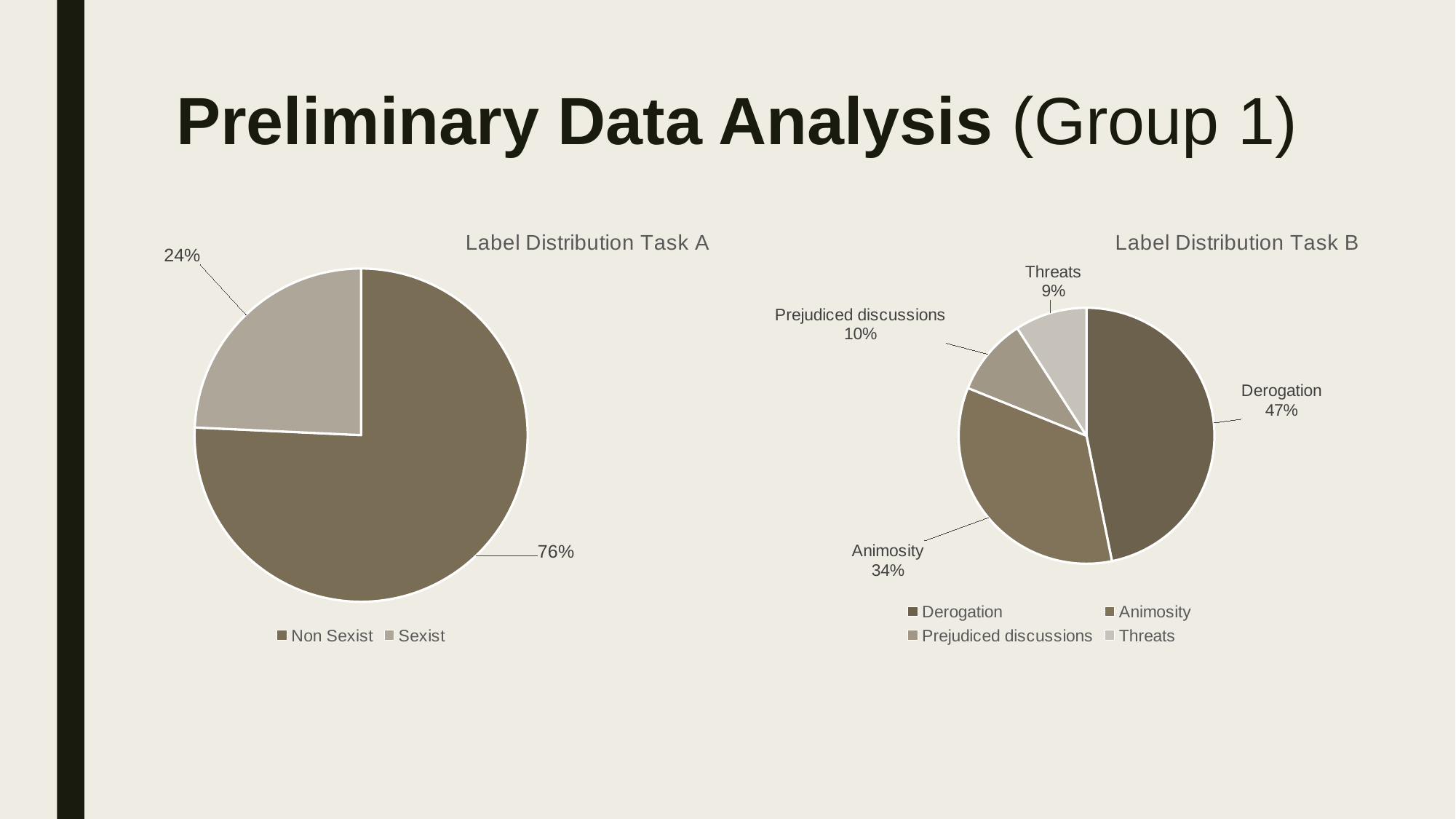

# Preliminary Data Analysis (Group 1)

### Chart:

| Category |  |
|---|---|
| Non Sexist | 10602.0 |
| Sexist | 3398.0 |

### Chart: Label Distribution Task B

| Category |  |
|---|---|
| Derogation | 0.1136 |
| Animosity | 0.0832 |
| Prejudiced discussions | 0.0238 |
| Threats | 0.0221 |